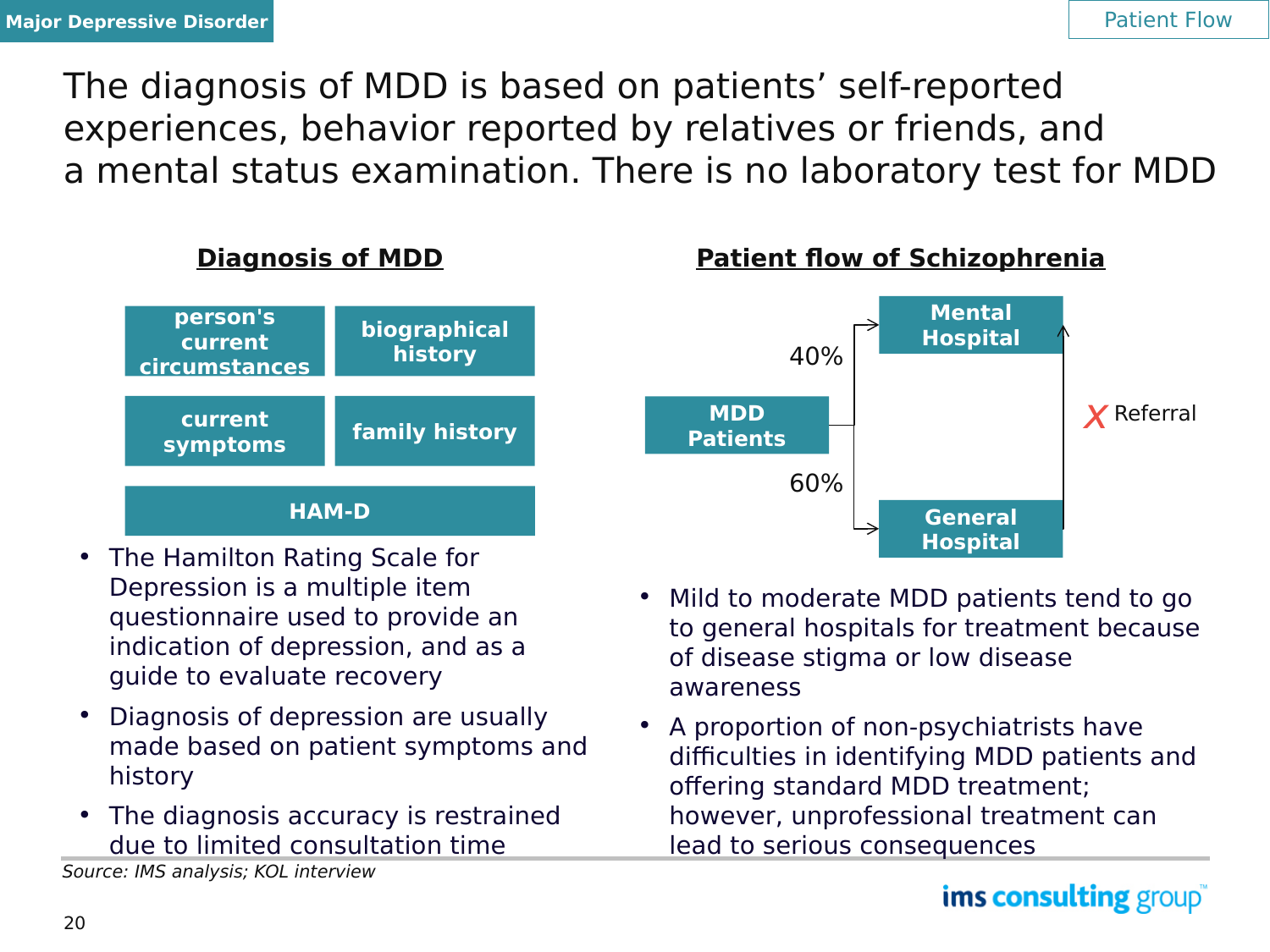

Major Depressive Disorder
Patient Flow
The diagnosis of MDD is based on patients’ self-reported experiences, behavior reported by relatives or friends, and a mental status examination. There is no laboratory test for MDD
Diagnosis of MDD
Patient flow of Schizophrenia
Mental Hospital
MDD Patients
General Hospital
person's current circumstances
biographical history
40%
x
Referral
current symptoms
family history
60%
HAM-D
The Hamilton Rating Scale for Depression is a multiple item questionnaire used to provide an indication of depression, and as a guide to evaluate recovery
Diagnosis of depression are usually made based on patient symptoms and history
The diagnosis accuracy is restrained due to limited consultation time
Mild to moderate MDD patients tend to go to general hospitals for treatment because of disease stigma or low disease awareness
A proportion of non-psychiatrists have difficulties in identifying MDD patients and offering standard MDD treatment; however, unprofessional treatment can lead to serious consequences
Source: IMS analysis; KOL interview